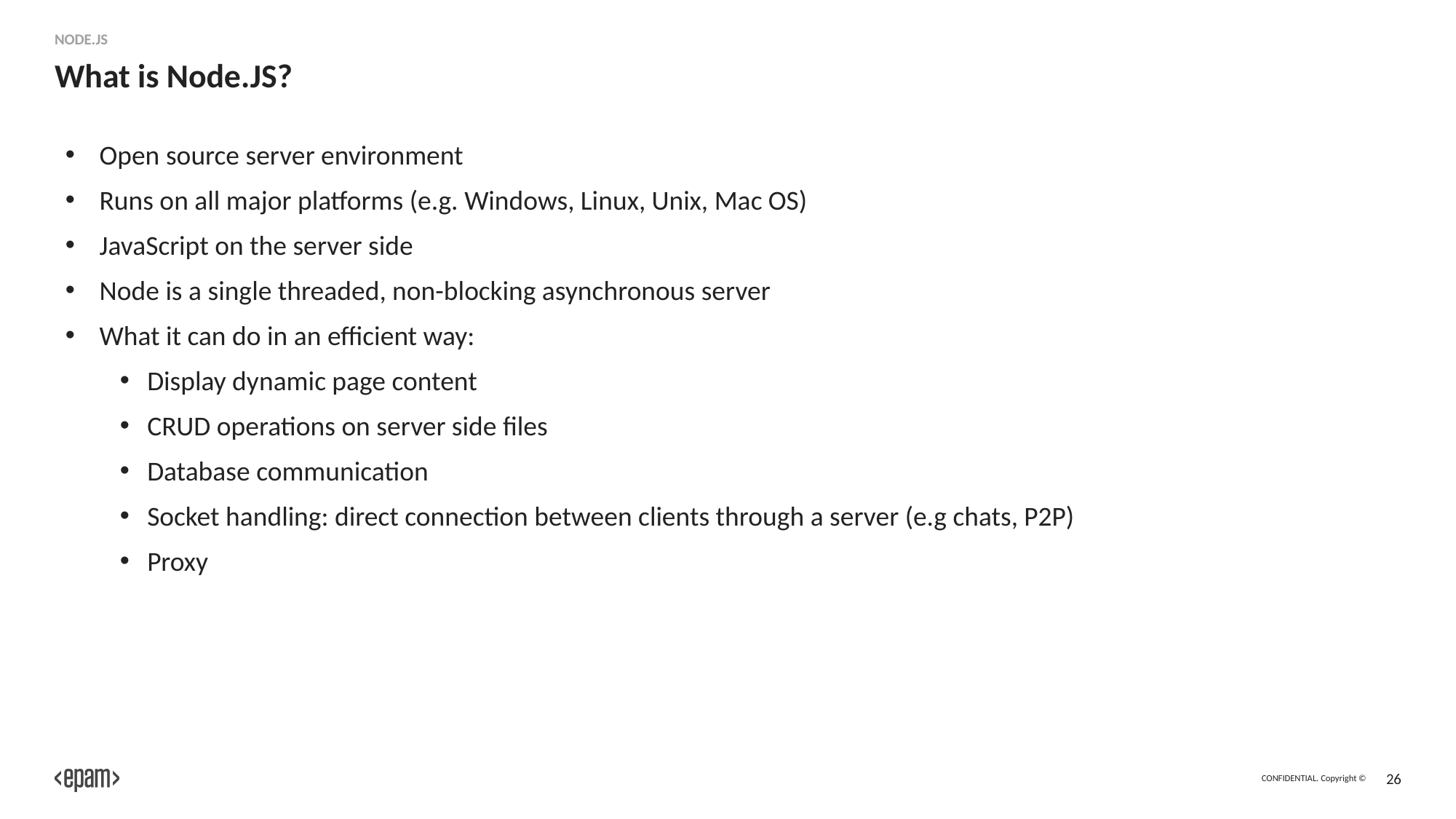

Node.JS
# What is Node.JS?
Open source server environment
Runs on all major platforms (e.g. Windows, Linux, Unix, Mac OS)
JavaScript on the server side
Node is a single threaded, non-blocking asynchronous server
What it can do in an efficient way:
Display dynamic page content
CRUD operations on server side files
Database communication
Socket handling: direct connection between clients through a server (e.g chats, P2P)
Proxy